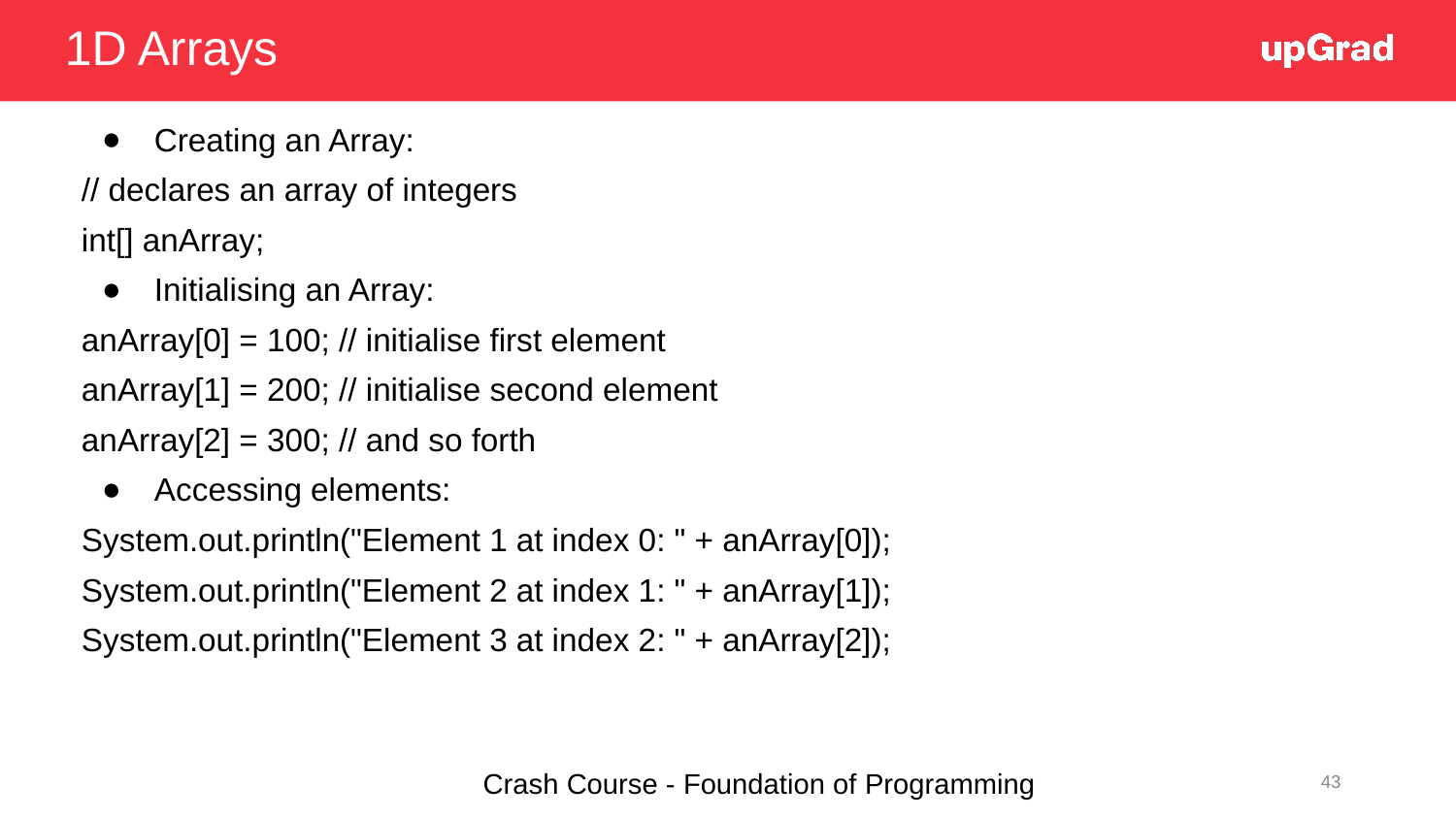

# 1D Arrays
Creating an Array:
// declares an array of integers
int[] anArray;
Initialising an Array:
anArray[0] = 100; // initialise first element
anArray[1] = 200; // initialise second element
anArray[2] = 300; // and so forth
Accessing elements:
System.out.println("Element 1 at index 0: " + anArray[0]);
System.out.println("Element 2 at index 1: " + anArray[1]);
System.out.println("Element 3 at index 2: " + anArray[2]);

43
Crash Course - Foundation of Programming